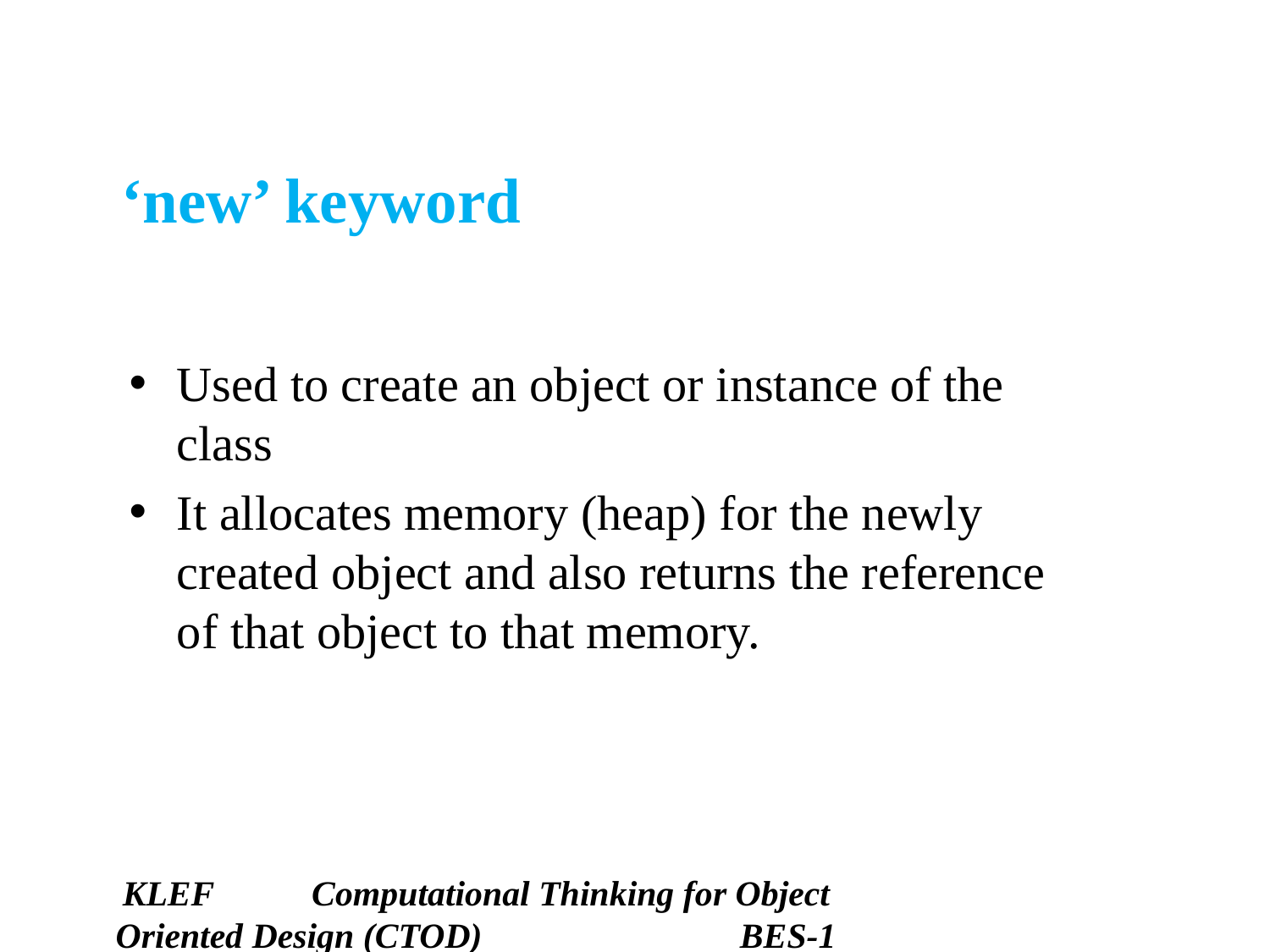

# ‘new’ keyword
Used to create an object or instance of the class
It allocates memory (heap) for the newly created object and also returns the reference of that object to that memory.

KLEF           Computational Thinking for Object Oriented Design (CTOD)                             BES-1